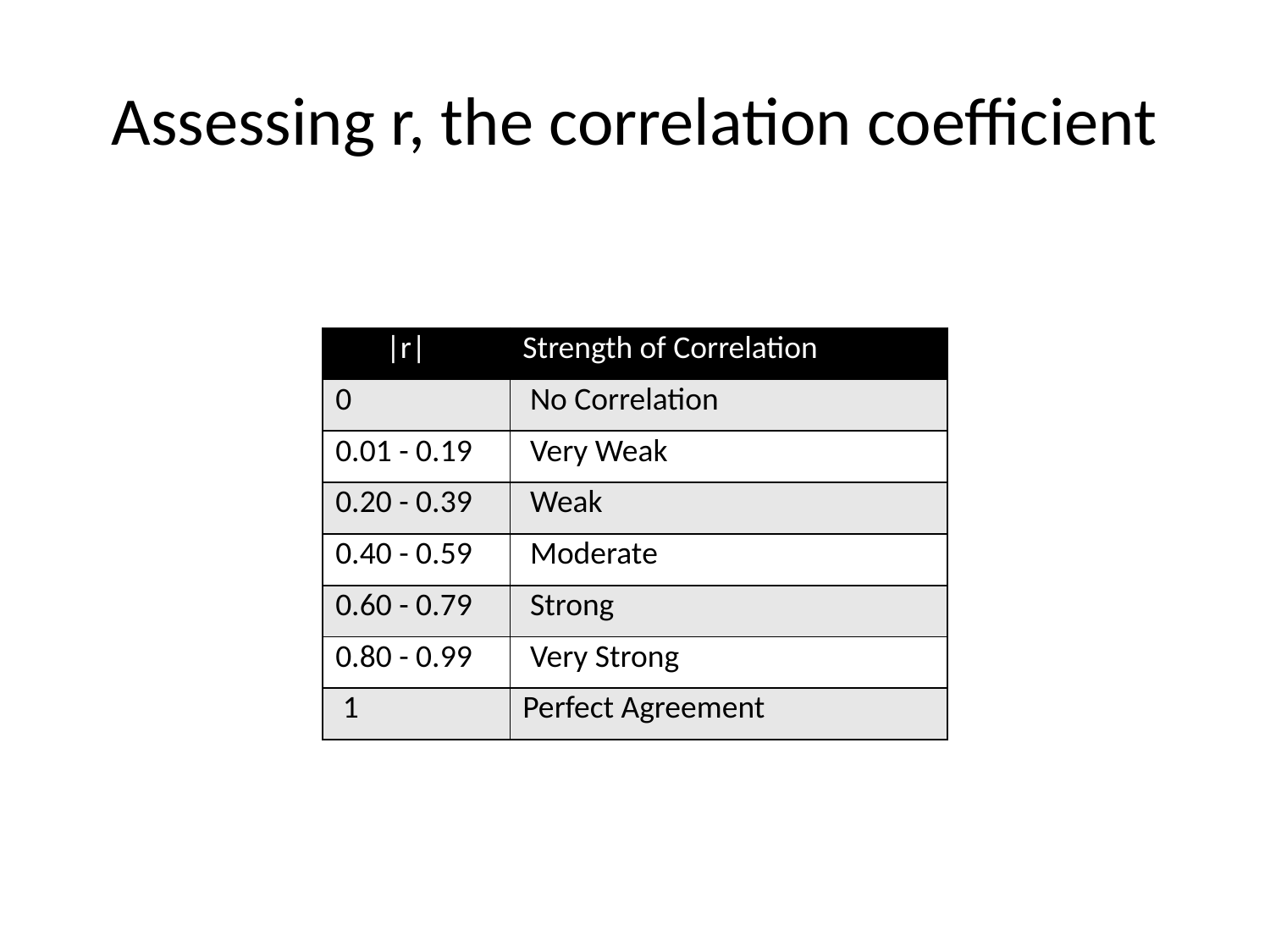

# Assessing r, the correlation coefficient
| |r| | Strength of Correlation |
| --- | --- |
| 0 | No Correlation |
| 0.01 - 0.19 | Very Weak |
| 0.20 - 0.39 | Weak |
| 0.40 - 0.59 | Moderate |
| 0.60 - 0.79 | Strong |
| 0.80 - 0.99 | Very Strong |
| 1 | Perfect Agreement |